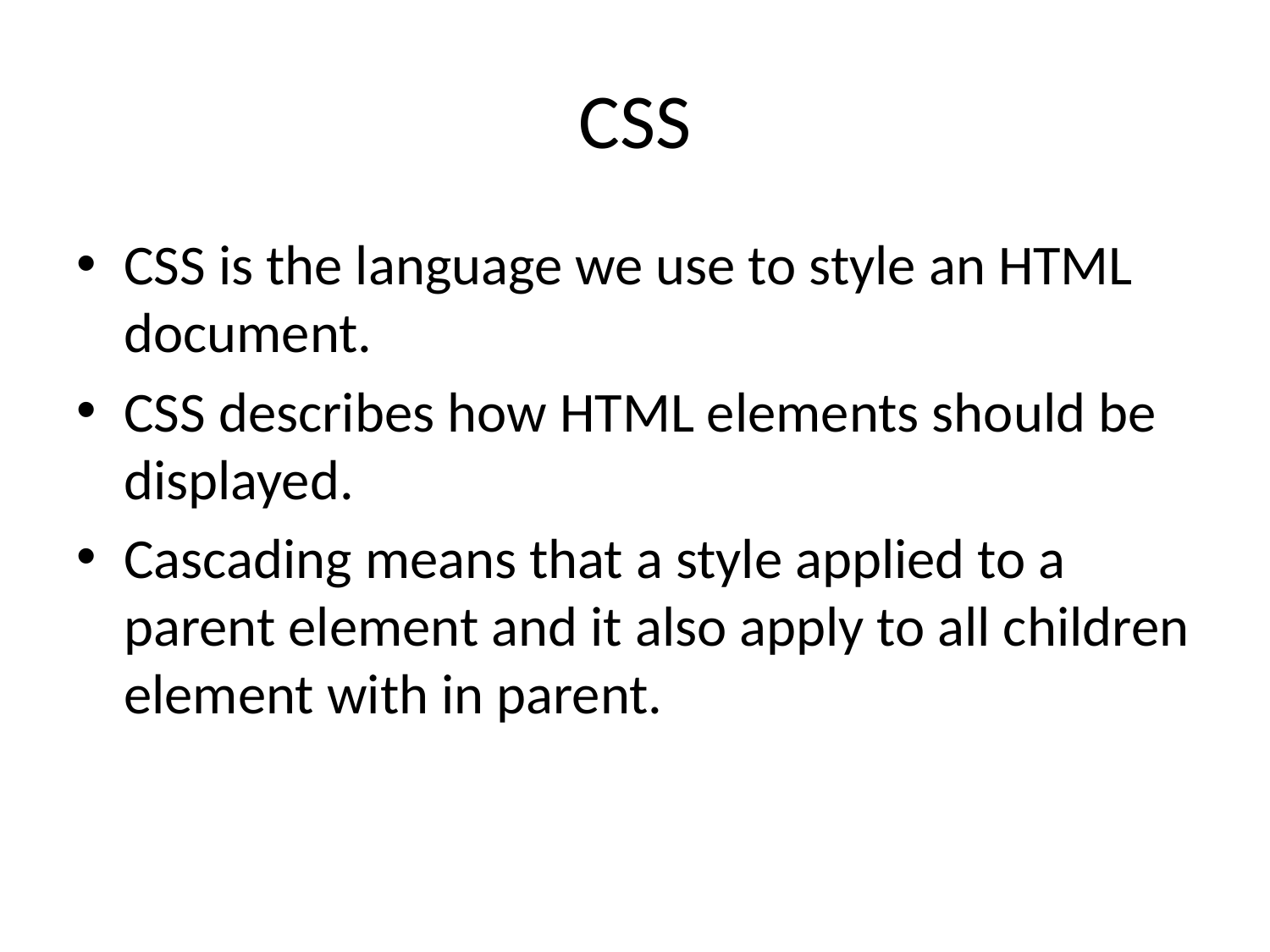

# CSS
CSS is the language we use to style an HTML document.
CSS describes how HTML elements should be displayed.
Cascading means that a style applied to a parent element and it also apply to all children element with in parent.